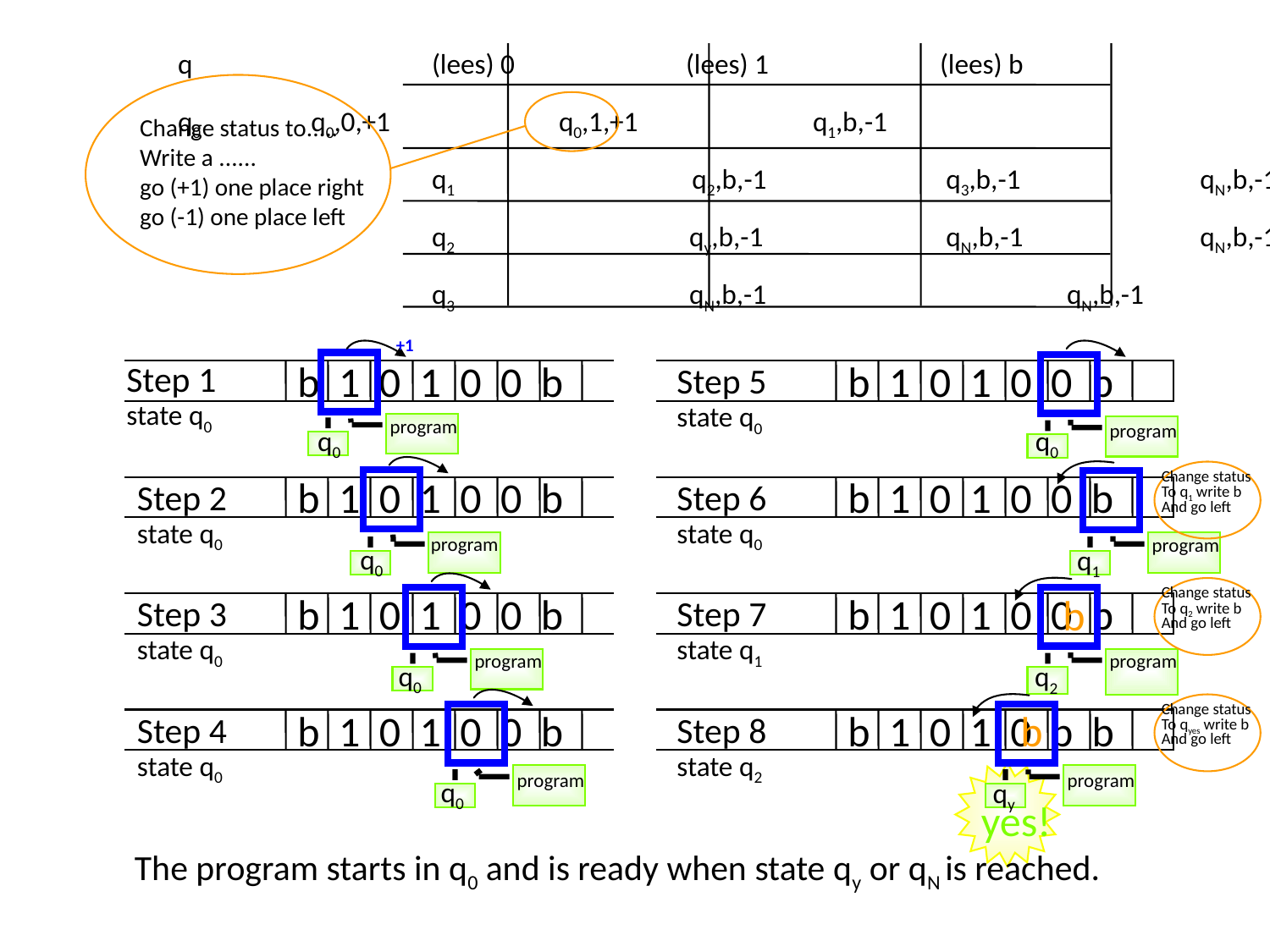

q		(lees) 0		(lees) 1		(lees) b

                                		q0	 q0,0,+1	 	q0,1,+1	 	q1,b,-1

					q1		 q2,b,-1		 q3,b,-1		 qN,b,-1

					q2		 qy,b,-1		 qN,b,-1		 qN,b,-1

					q3		 qN,b,-1 		 	qN,b,-1		 qN,b,-1

Change status to.....
Write a ......
go (+1) one place right
go (-1) one place left

+1

b  1  0  1  0  0  b
b  1  0  1  0  0  b

Step 5
state q0

Step 1
state q0

program
program

q0
q0

Change status
To q1 write b
And go left
b  1  0  1  0  0  b
b  1  0  1  0  0  b
Step 2
state q0
Step 6
state q0

program
program

q0

q1

Change status
To q2 write b
And go left
b  1  0  1  0  0  b
b  1  0  1  0  0  b
b
Step 3
state q0
Step 7
state q1

program
program

q0

q2

Change status
To qyes write b
And go left
b  1  0  1  0  0  b
b  1  0  1  0  b  b
b
Step 4
state q0
Step 8
state q2

program
program

q0

qy

yes!
The program starts in q0 and is ready when state qy or qN is reached.